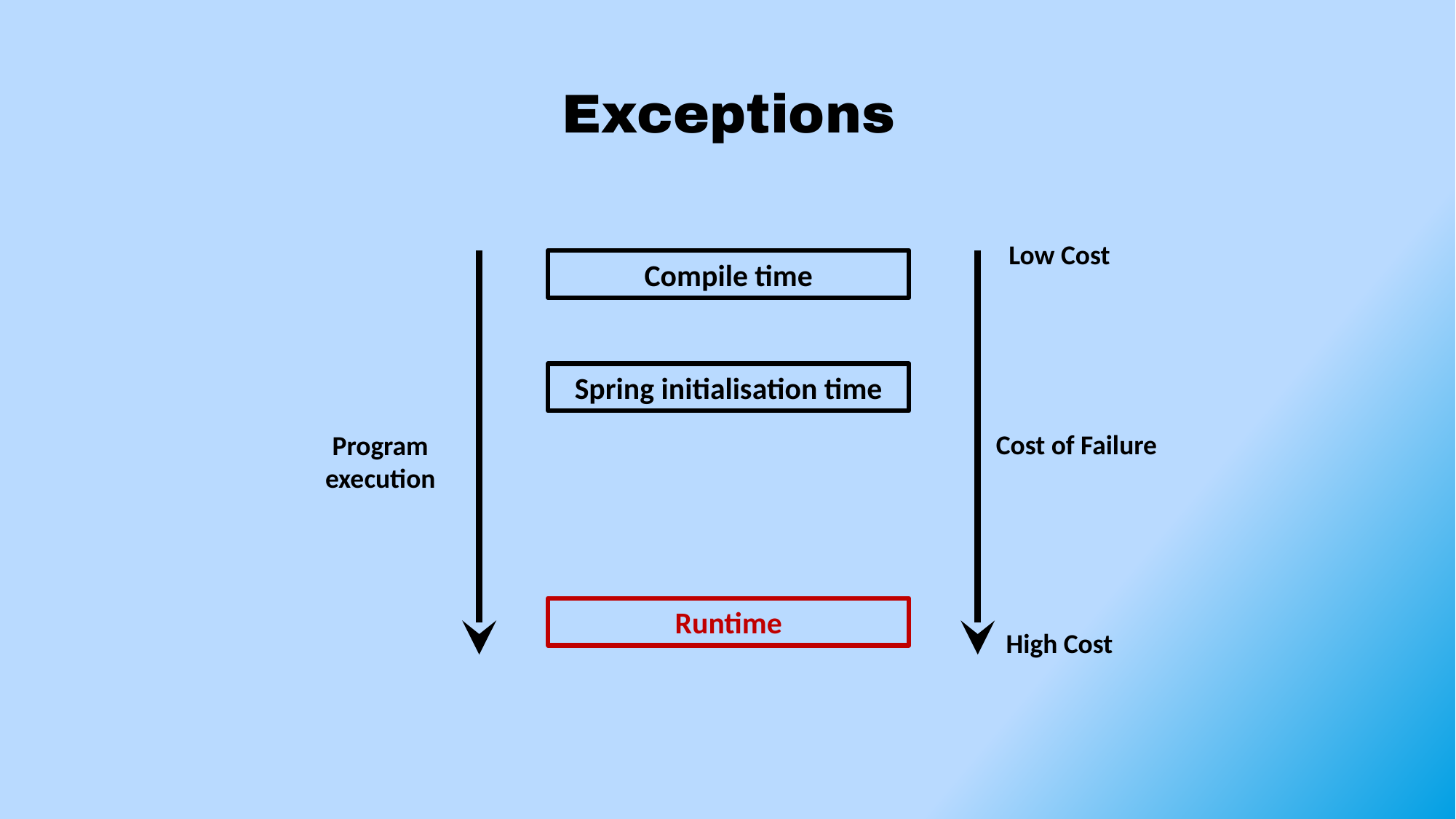

# Exceptions
Low Cost
Compile time
Spring initialisation time
Cost of Failure
Program execution
Runtime
High Cost